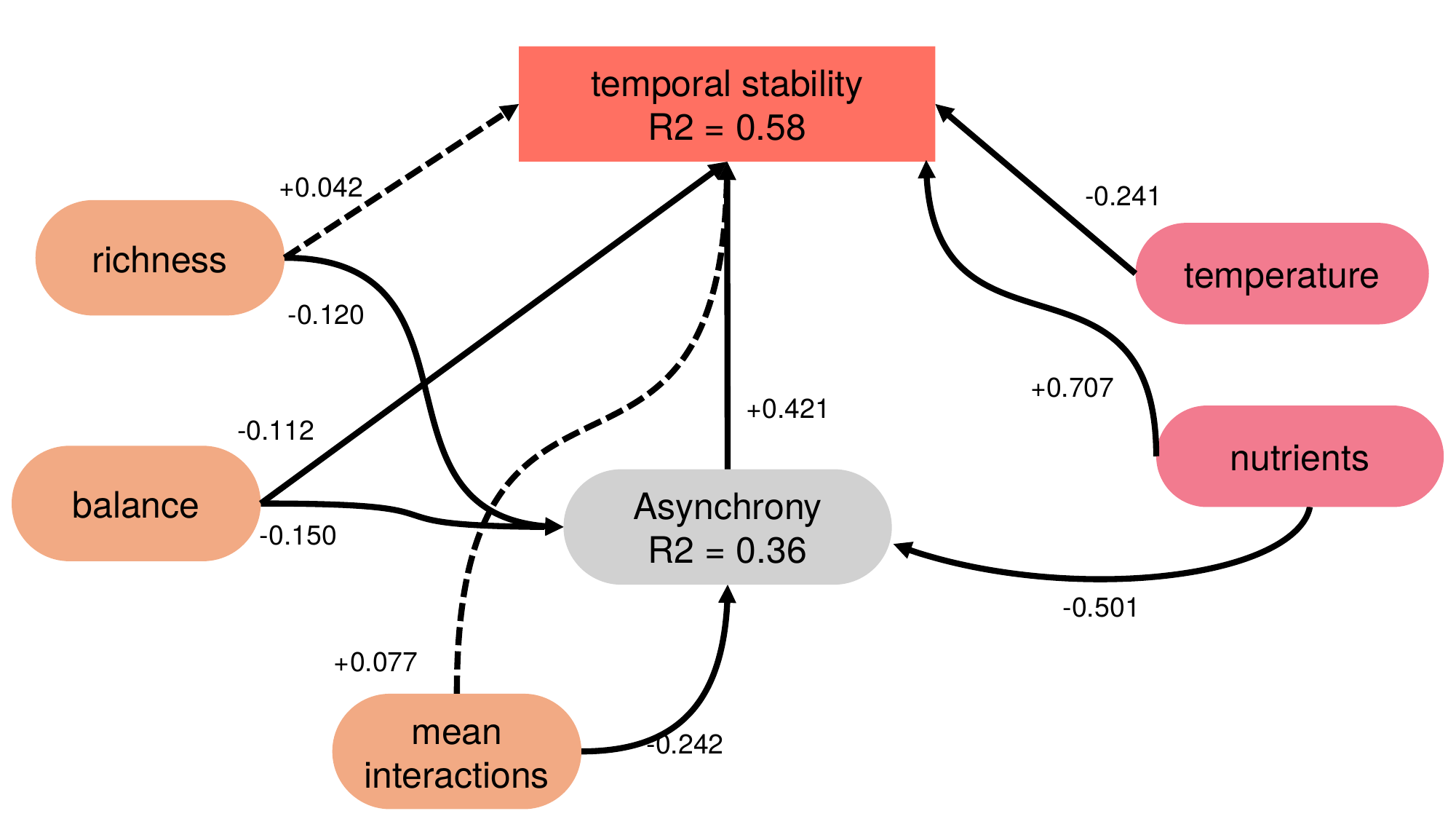

temporal stability
R2 = 0.58
-0.241
temperature
-0.120
+0.707
+0.421
-0.112
Asynchrony
R2 = 0.36
-0.501
nutrients
richness
balance
+0.042

-0.150
+0.077
mean interactions
-0.242